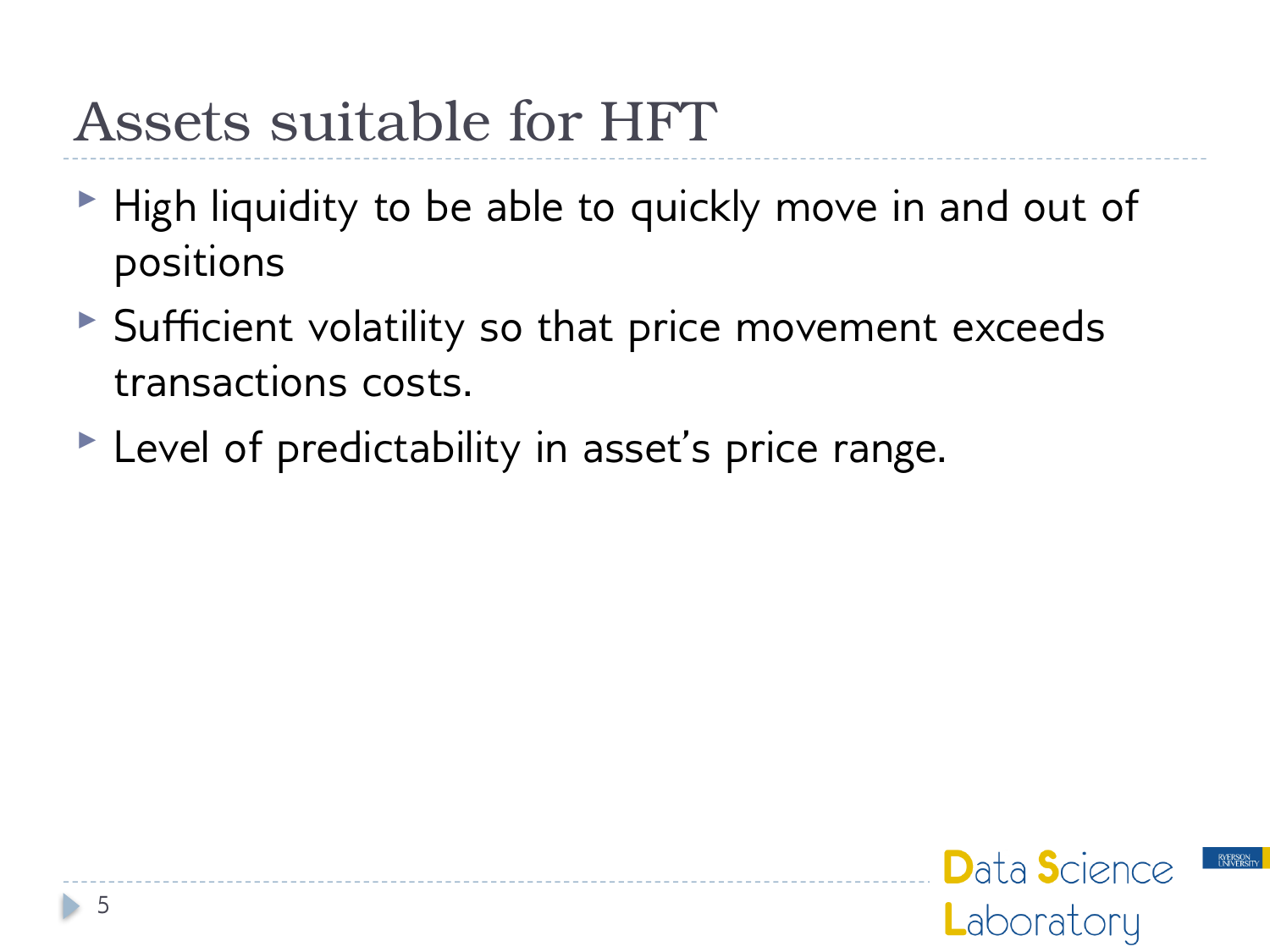

# Assets suitable for HFT
High liquidity to be able to quickly move in and out of positions
Sufficient volatility so that price movement exceeds transactions costs.
Level of predictability in asset’s price range.

5